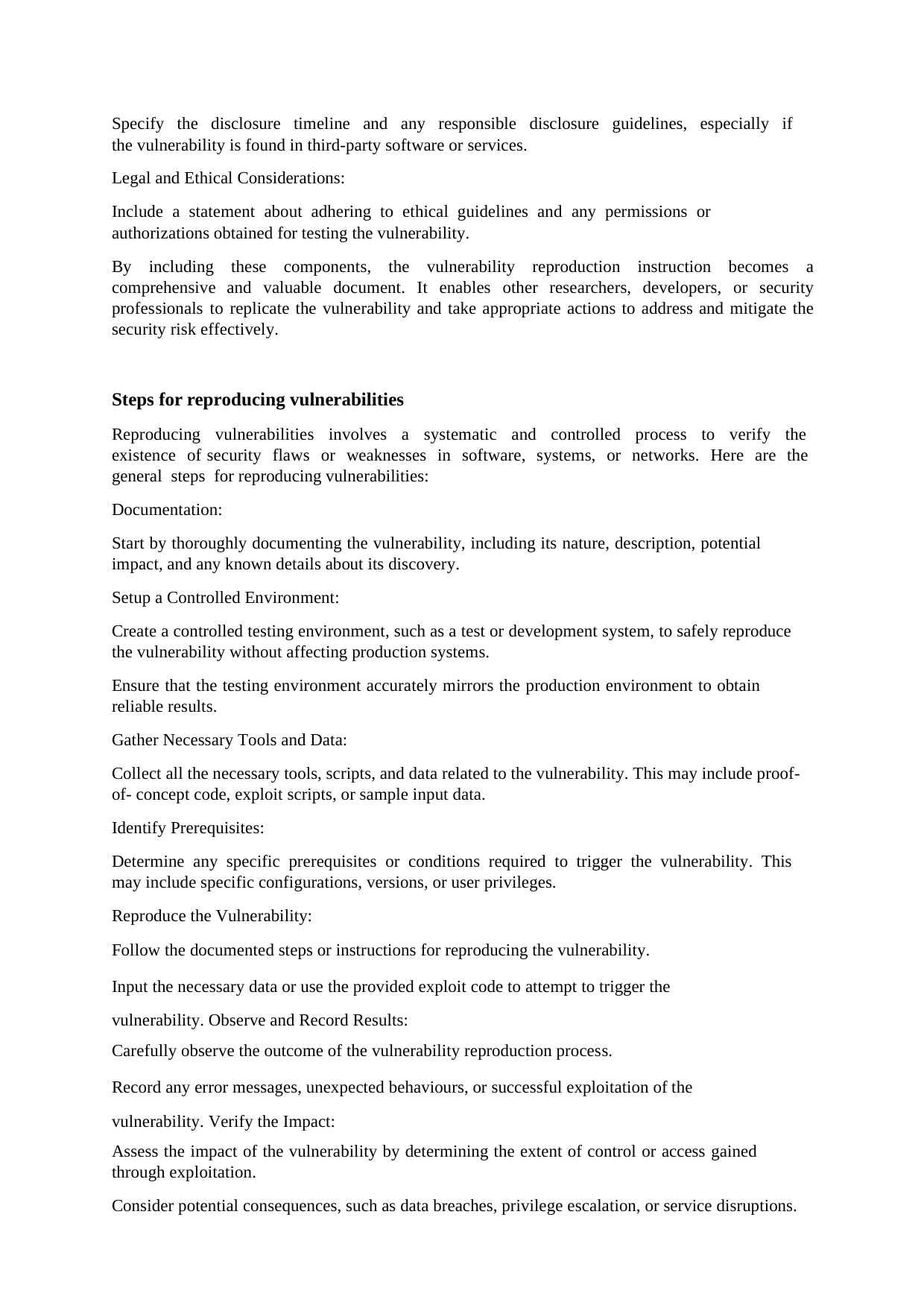

Specify   the   disclosure   timeline   and   any   responsible   disclosure   guidelines,   especially   if   the vulnerability is found in third-party software or services.
Legal and Ethical Considerations:
Include  a  statement  about  adhering  to  ethical  guidelines  and  any  permissions  or  authorizations obtained for testing the vulnerability.
By including these components, the vulnerability reproduction instruction becomes a comprehensive and valuable document. It enables other researchers, developers, or security professionals to replicate the vulnerability and take appropriate actions to address and mitigate the security risk effectively.

Steps for reproducing vulnerabilities
Reproducing  vulnerabilities  involves  a  systematic  and  controlled  process  to  verify  the  existence  of security  flaws  or  weaknesses  in  software,  systems,  or  networks.  Here  are  the  general  steps  for reproducing vulnerabilities:
Documentation:
Start by thoroughly documenting the vulnerability, including its nature, description, potential impact, and any known details about its discovery.
Setup a Controlled Environment:
Create a controlled testing environment, such as a test or development system, to safely reproduce the vulnerability without affecting production systems.
Ensure that the testing environment accurately mirrors the production environment to obtain reliable results.
Gather Necessary Tools and Data:
Collect all the necessary tools, scripts, and data related to the vulnerability. This may include proof-of- concept code, exploit scripts, or sample input data.
Identify Prerequisites:
Determine  any  specific  prerequisites  or  conditions  required  to  trigger  the  vulnerability.  This  may include specific configurations, versions, or user privileges.
Reproduce the Vulnerability:
Follow the documented steps or instructions for reproducing the vulnerability.
Input the necessary data or use the provided exploit code to attempt to trigger the vulnerability. Observe and Record Results:
Carefully observe the outcome of the vulnerability reproduction process.
Record any error messages, unexpected behaviours, or successful exploitation of the vulnerability. Verify the Impact:
Assess the impact of the vulnerability by determining the extent of control or access gained through exploitation.
Consider potential consequences, such as data breaches, privilege escalation, or service disruptions.